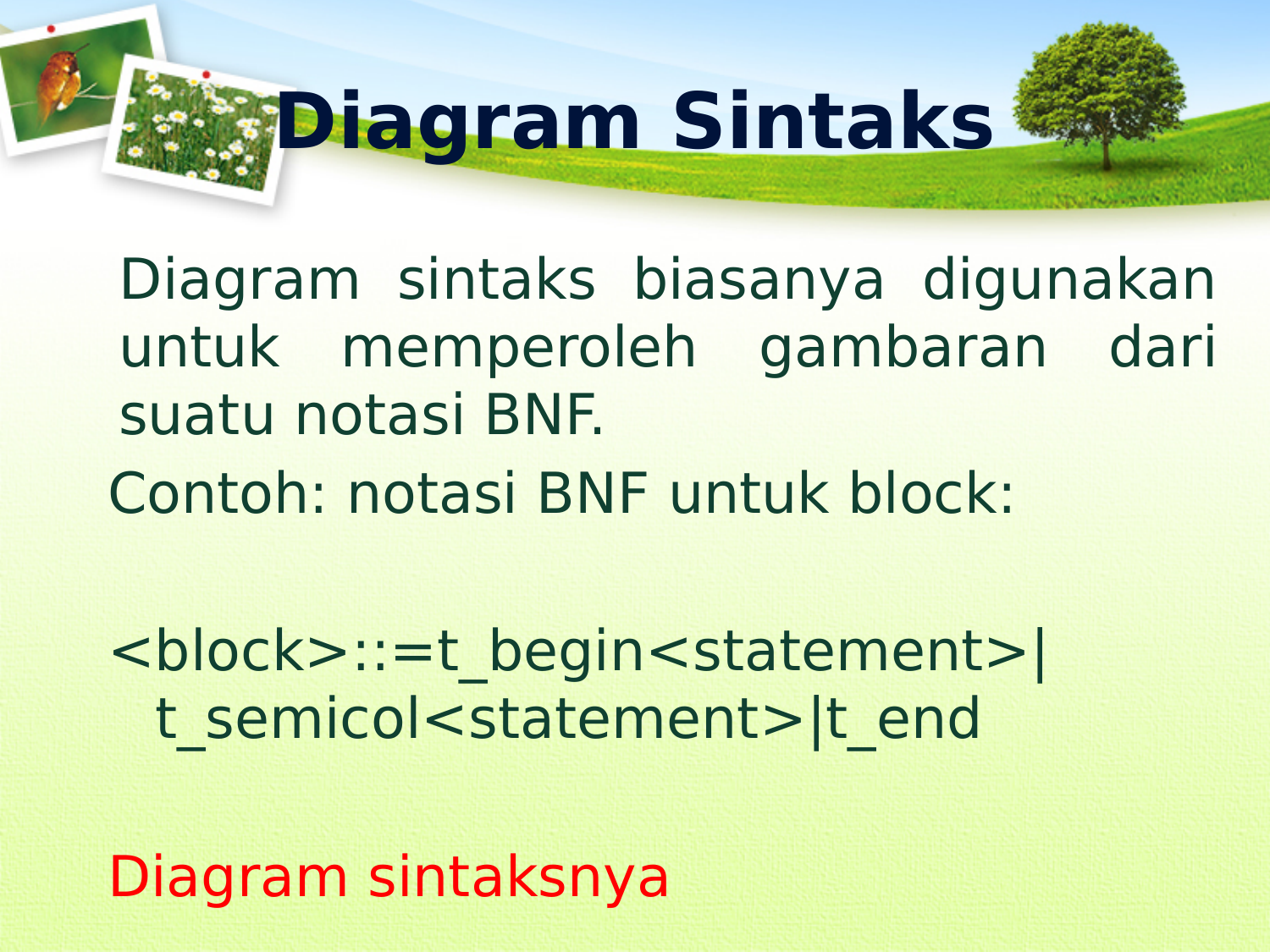

# Diagram Sintaks
Diagram sintaks biasanya digunakan untuk memperoleh gambaran dari suatu notasi BNF.
Contoh: notasi BNF untuk block:

<block>::=t_begin<statement>|t_semicol<statement>|t_end

Diagram sintaksnya